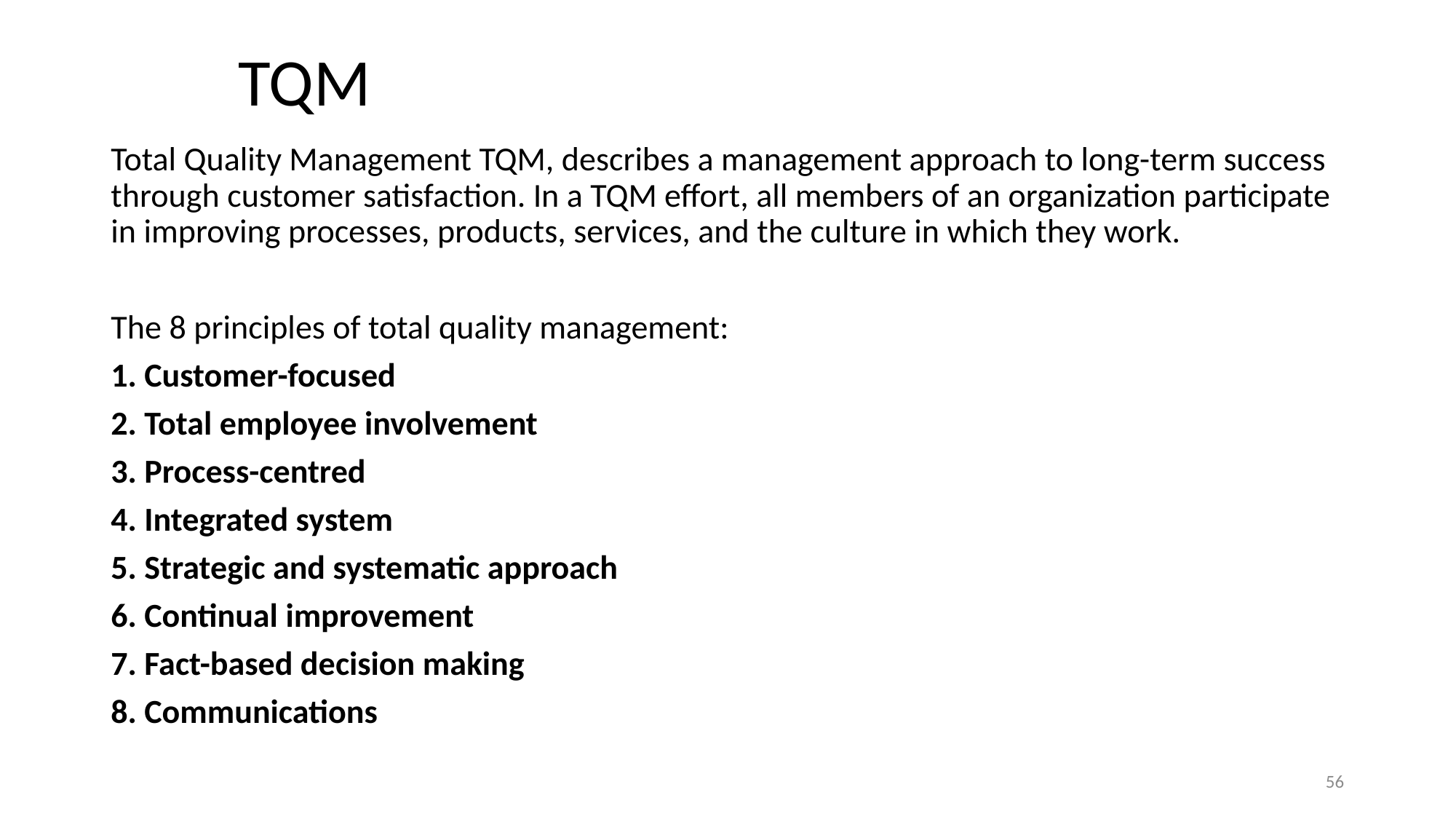

# TQM
Total Quality Management TQM, describes a management approach to long-term success through customer satisfaction. In a TQM effort, all members of an organization participate in improving processes, products, services, and the culture in which they work.

The 8 principles of total quality management:
1. Customer-focused
2. Total employee involvement
3. Process-centred
4. Integrated system
5. Strategic and systematic approach
6. Continual improvement
7. Fact-based decision making
8. Communications

56